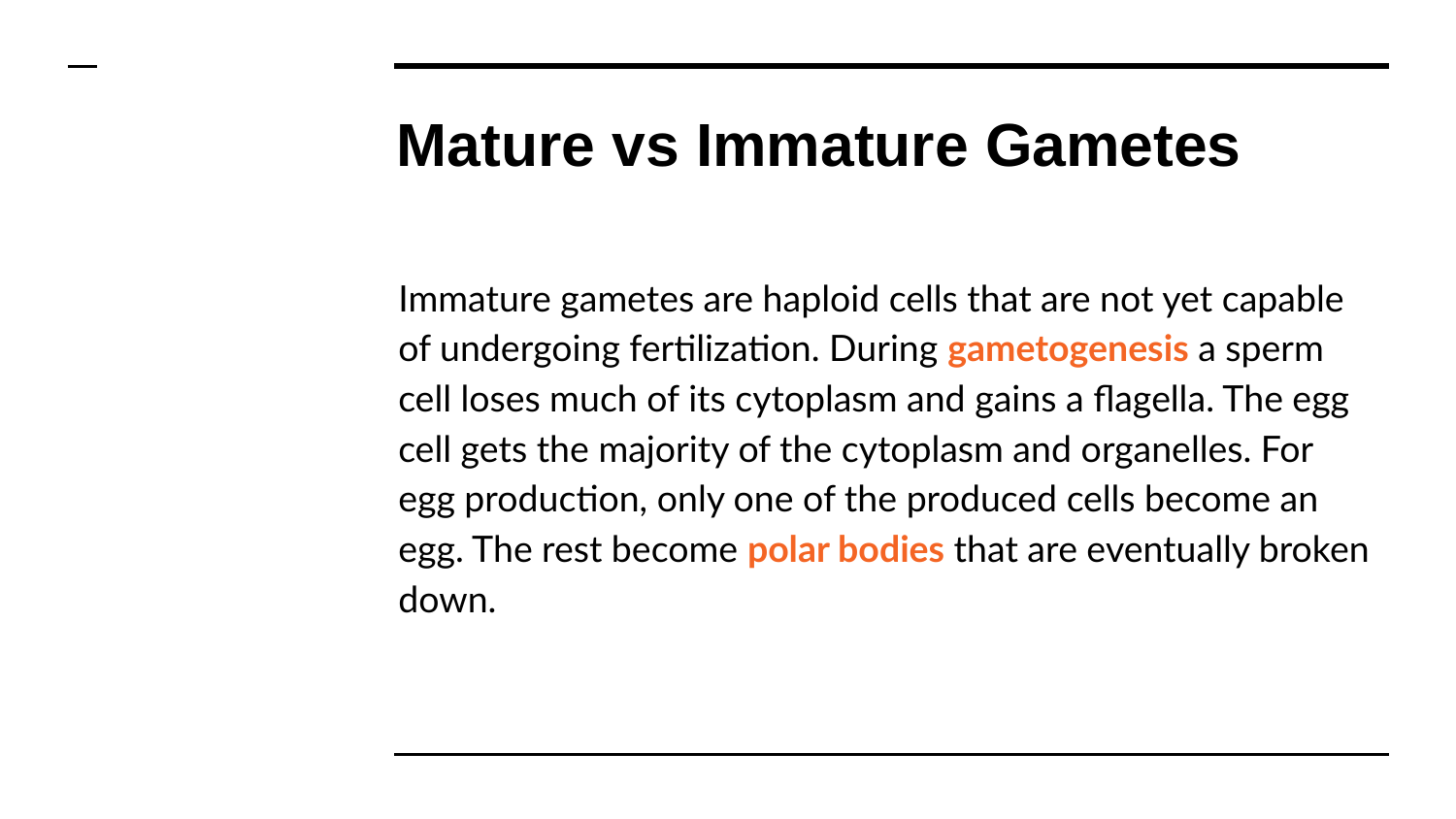

# Mature vs Immature Gametes
Immature gametes are haploid cells that are not yet capable of undergoing fertilization. During gametogenesis a sperm cell loses much of its cytoplasm and gains a flagella. The egg cell gets the majority of the cytoplasm and organelles. For egg production, only one of the produced cells become an egg. The rest become polar bodies that are eventually broken down.